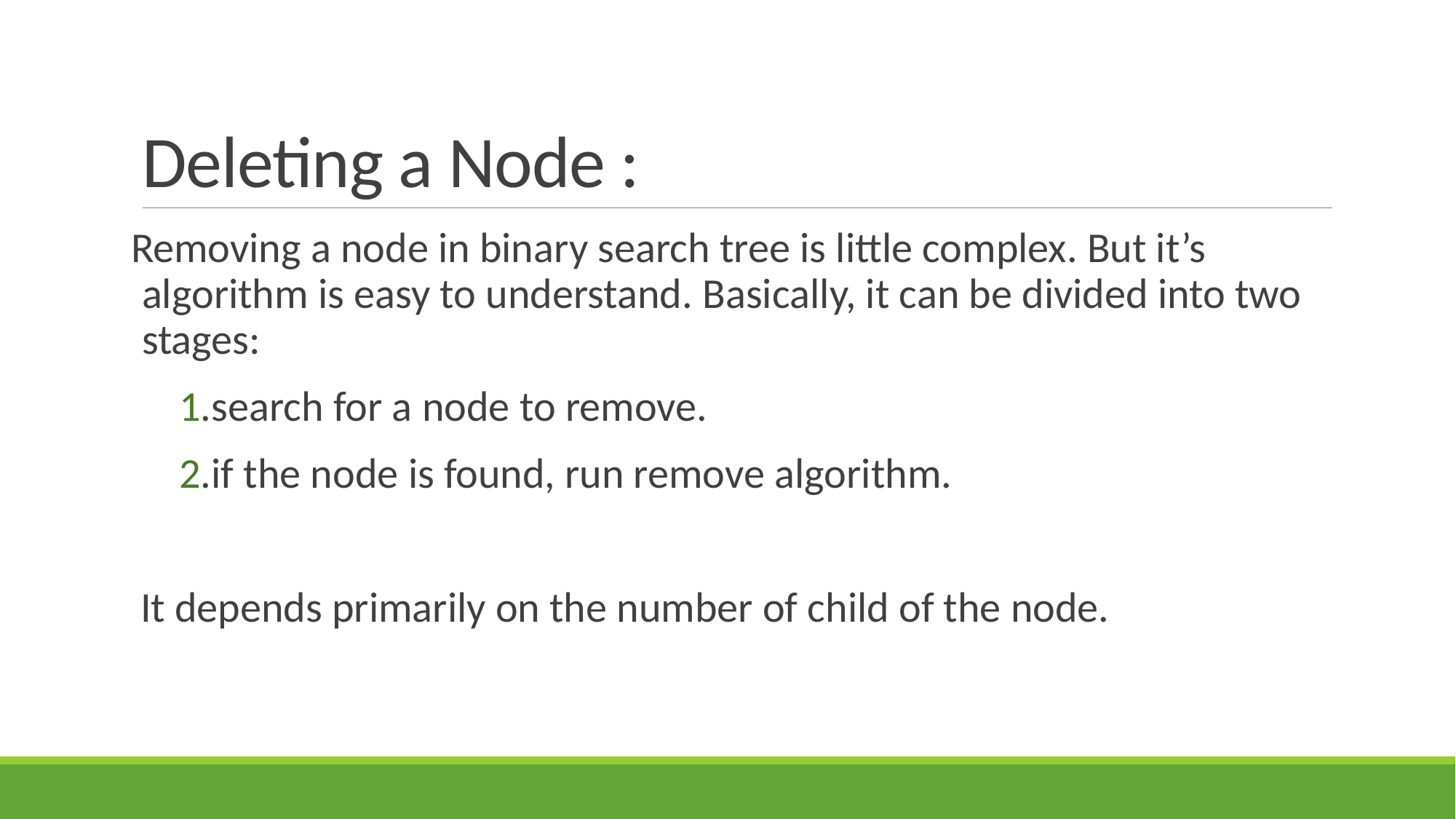

# Deleting a Node :
Removing a node in binary search tree is little complex. But it’s algorithm is easy to understand. Basically, it can be divided into two stages:
     1.search for a node to remove.
     2.if the node is found, run remove algorithm.

 It depends primarily on the number of child of the node.